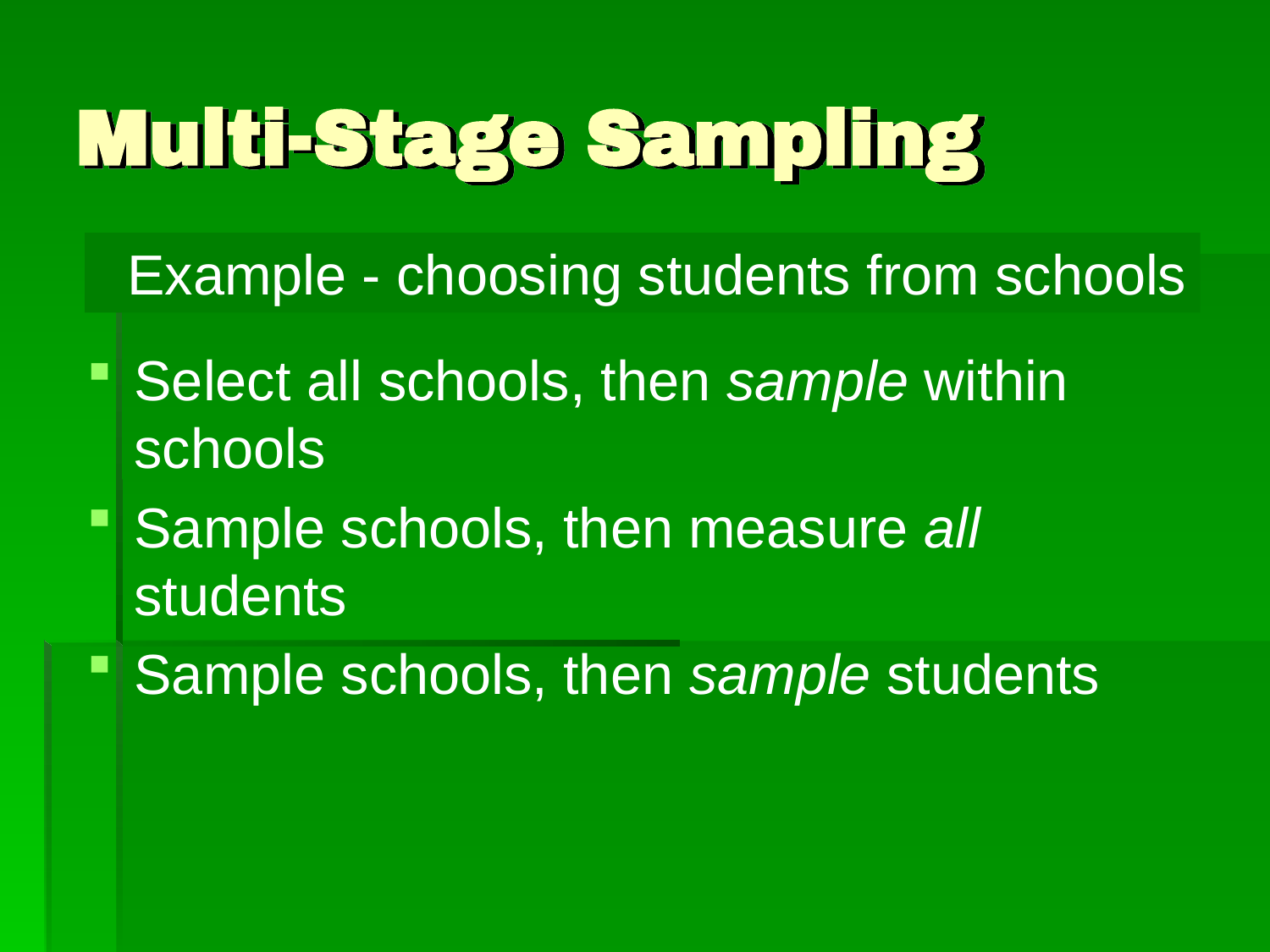

# Multi-Stage Sampling
Example - choosing students from schools
Select all schools, then sample within schools
Sample schools, then measure all students
Sample schools, then sample students